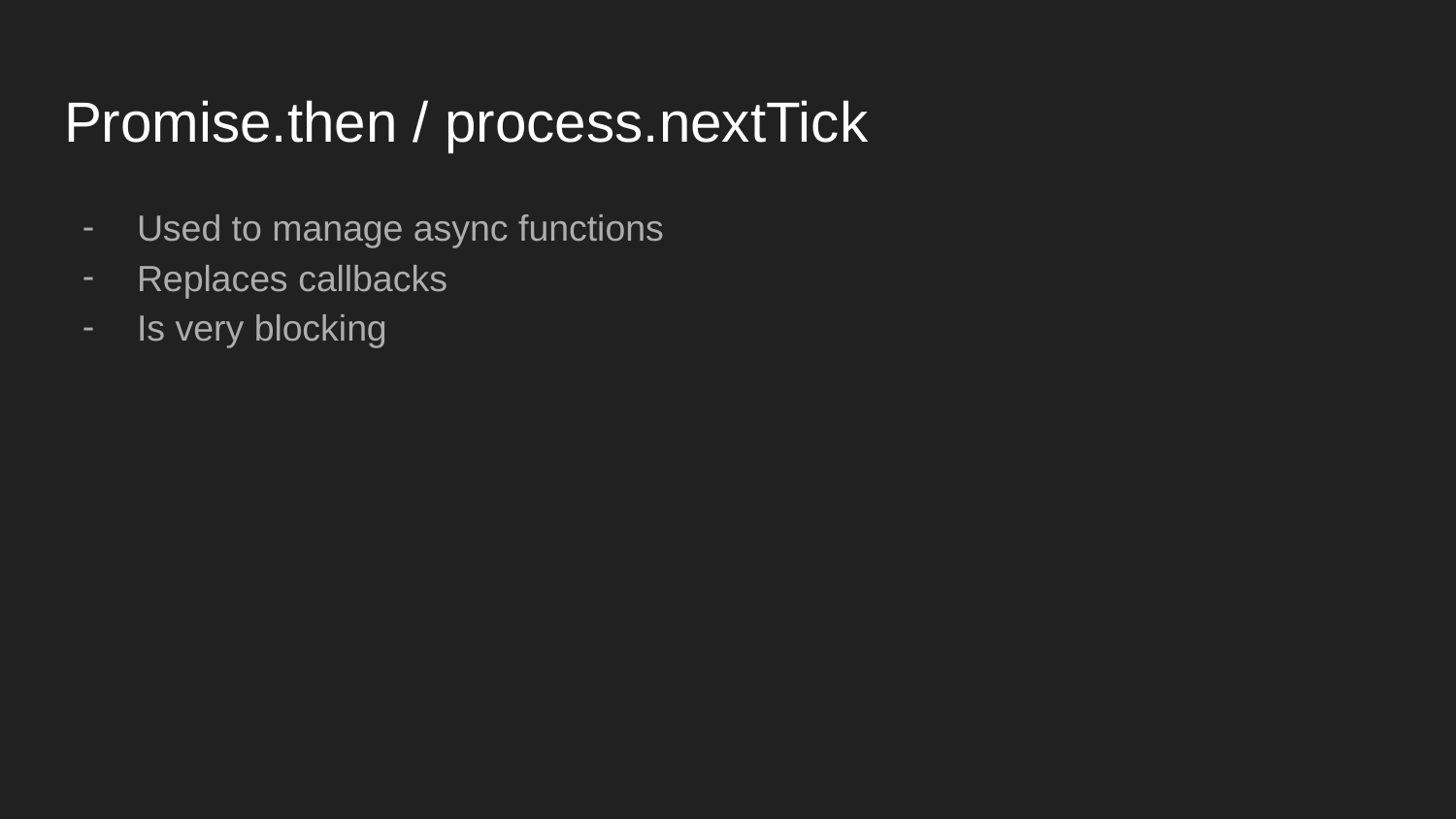

# Promise.then / process.nextTick
Used to manage async functions
Replaces callbacks
Is very blocking